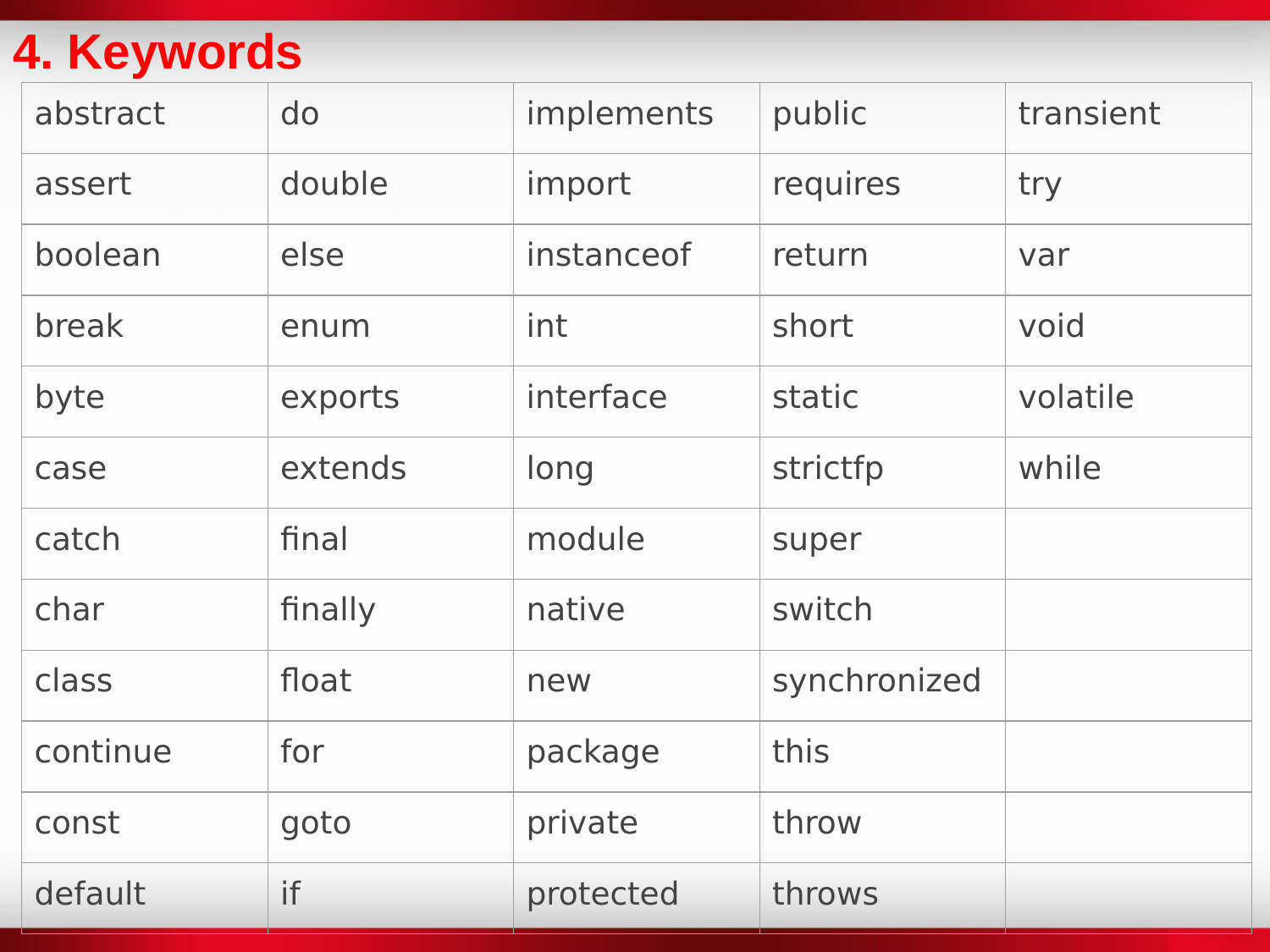

4. Keywords

| abstract | do | implements | public | transient |
| --- | --- | --- | --- | --- |
| assert | double | import | requires | try |
| boolean | else | instanceof | return | var |
| break | enum | int | short | void |
| byte | exports | interface | static | volatile |
| case | extends | long | strictfp | while |
| catch | final | module | super |  |
| char | finally | native | switch |  |
| class | float | new | synchronized |  |
| continue | for | package | this |  |
| const | goto | private | throw |  |
| default | if | protected | throws |  |